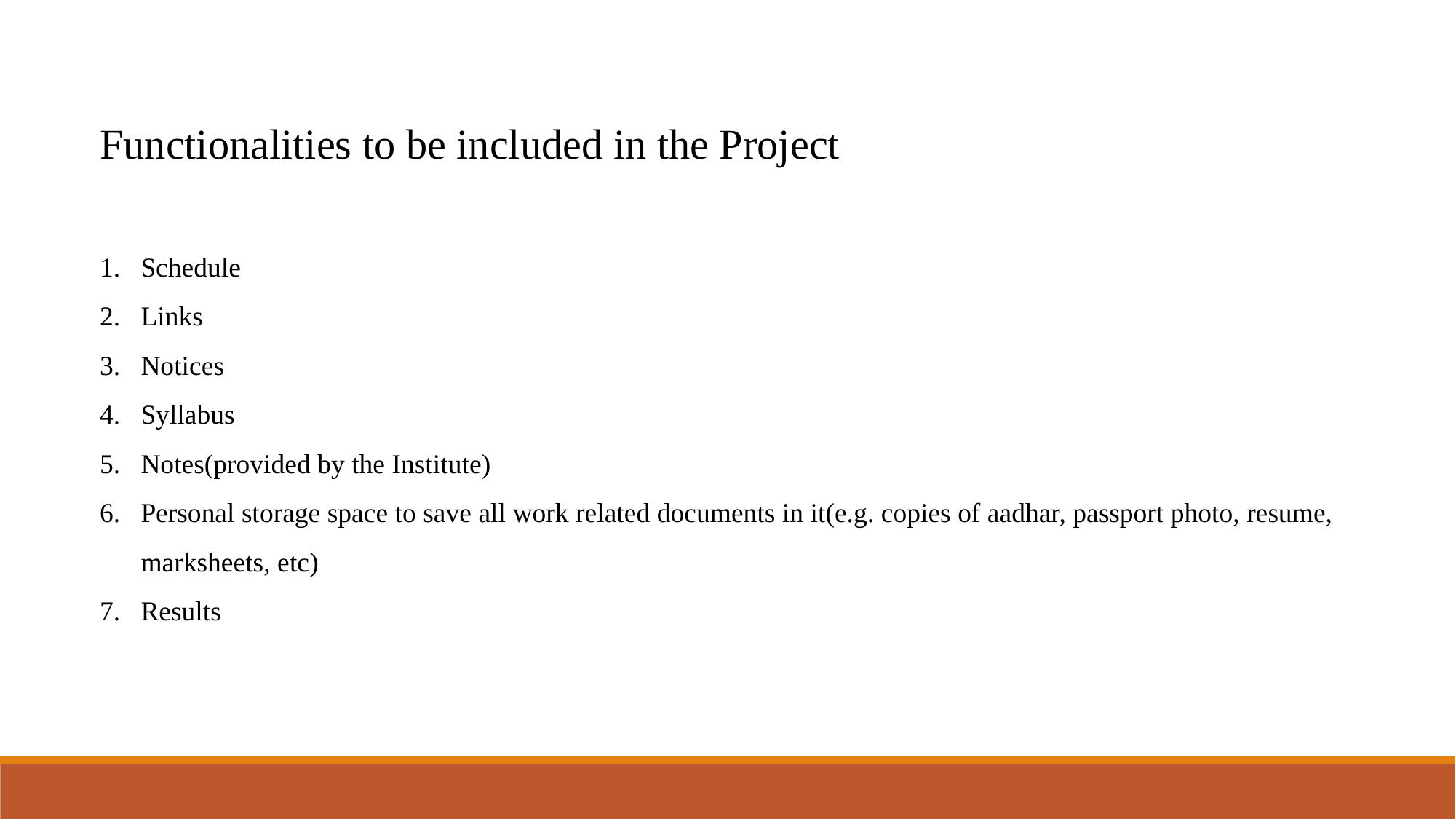

Functionalities to be included in the Project

Schedule
Links
Notices
Syllabus
Notes(provided by the Institute)
Personal storage space to save all work related documents in it(e.g. copies of aadhar, passport photo, resume, marksheets, etc)
Results